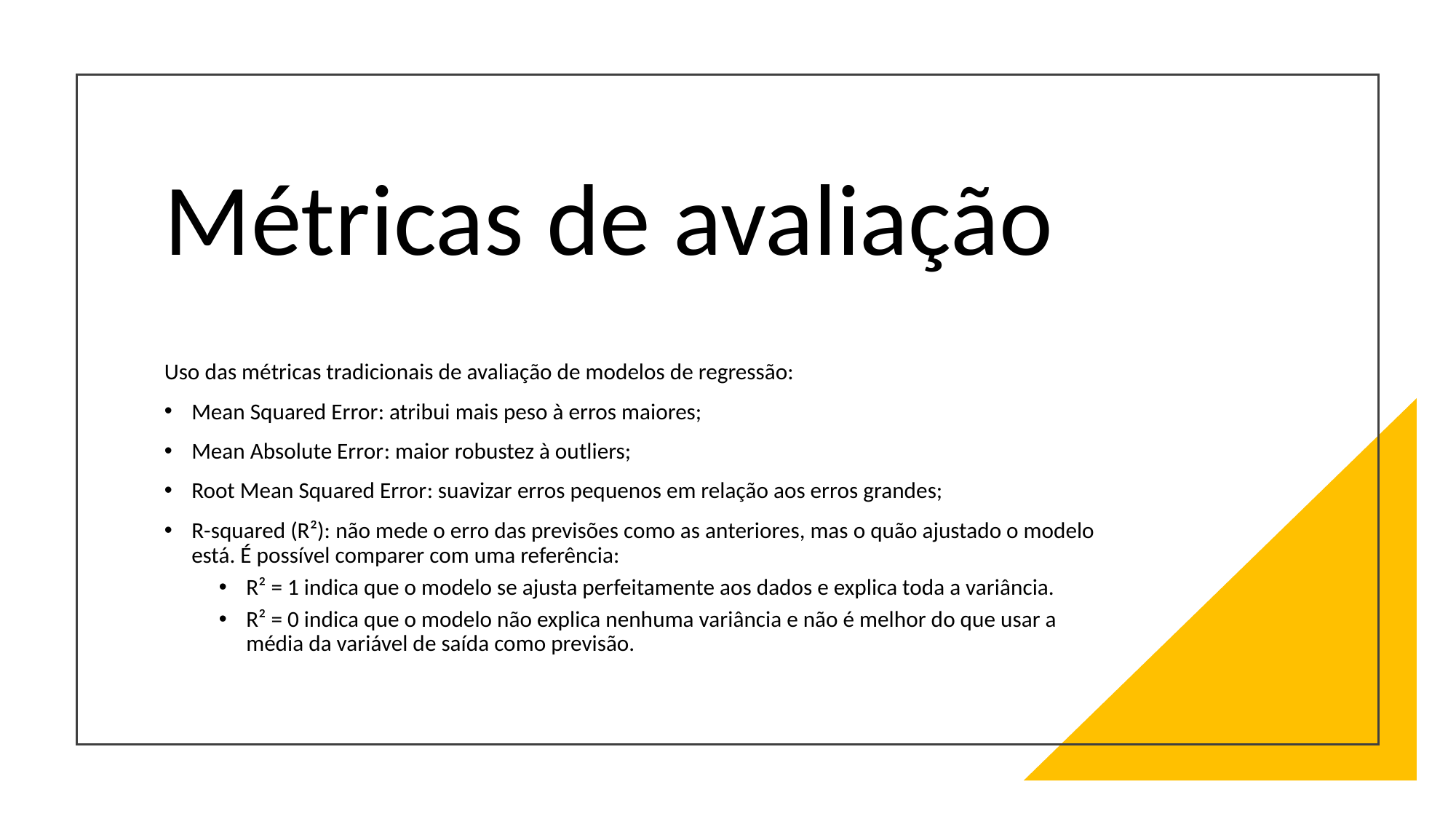

# Métricas de avaliação
Uso das métricas tradicionais de avaliação de modelos de regressão:
Mean Squared Error: atribui mais peso à erros maiores;
Mean Absolute Error: maior robustez à outliers;
Root Mean Squared Error: suavizar erros pequenos em relação aos erros grandes;
R-squared (R²): não mede o erro das previsões como as anteriores, mas o quão ajustado o modelo está. É possível comparer com uma referência:
R² = 1 indica que o modelo se ajusta perfeitamente aos dados e explica toda a variância.
R² = 0 indica que o modelo não explica nenhuma variância e não é melhor do que usar a média da variável de saída como previsão.